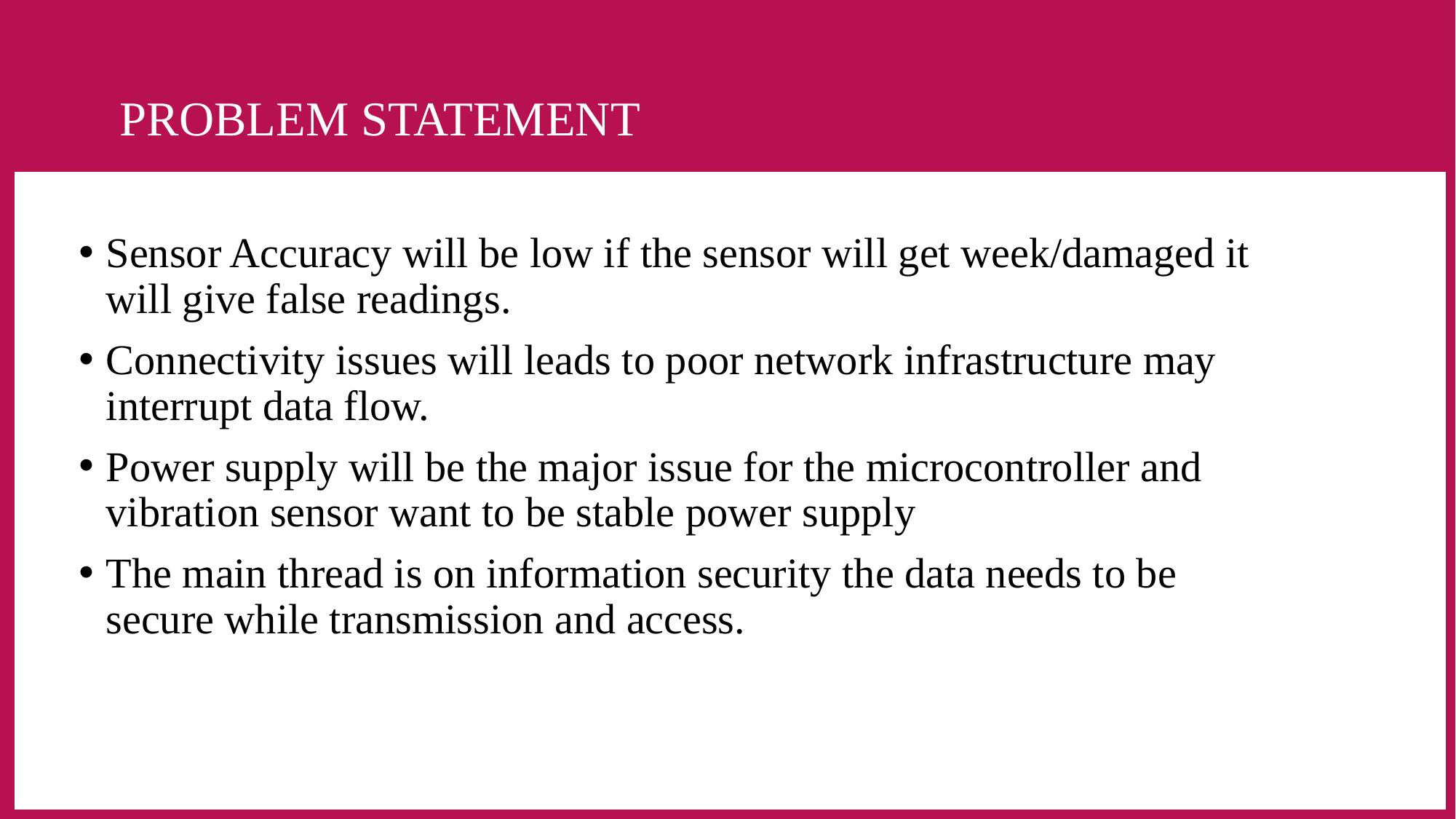

# PROBLEM STATEMENT
Sensor Accuracy will be low if the sensor will get week/damaged it will give false readings.
Connectivity issues will leads to poor network infrastructure may interrupt data flow.
Power supply will be the major issue for the microcontroller and vibration sensor want to be stable power supply
The main thread is on information security the data needs to be secure while transmission and access.